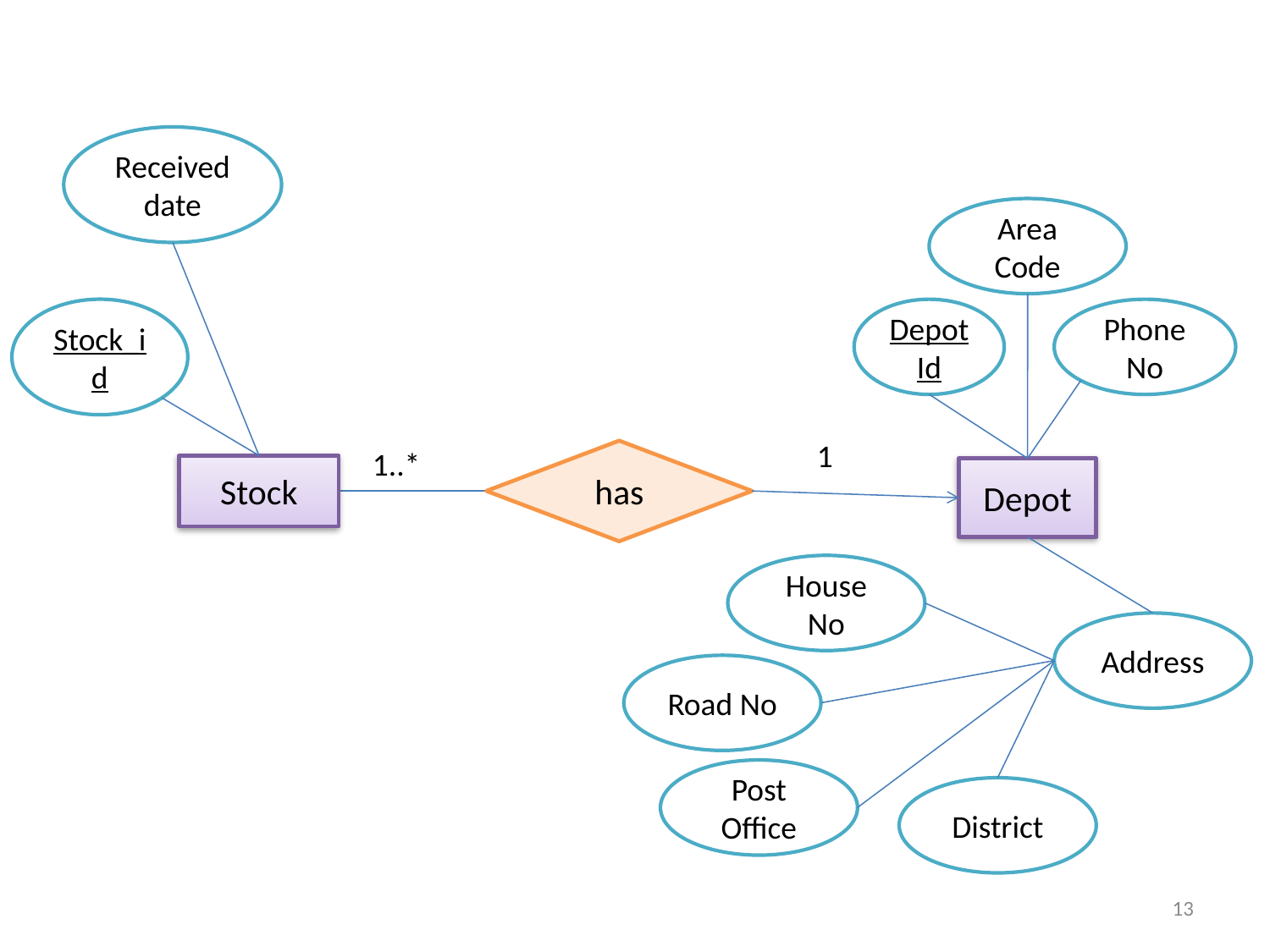

Received date
Area Code
Stock_id
Depot Id
Phone No
1
1..*
has
Stock
Depot
House No
Address
Road No
Post Office
District
13